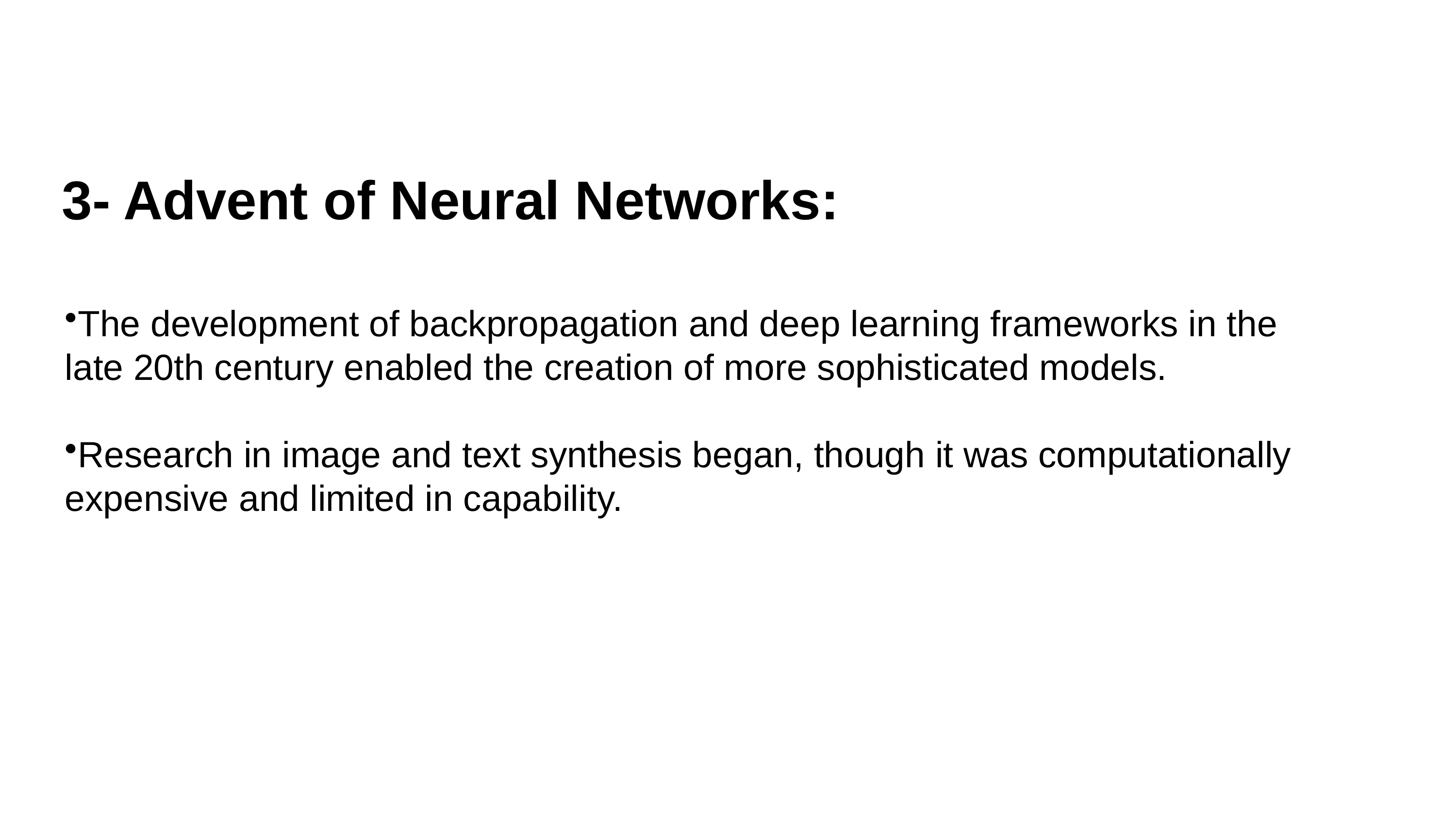

3- Advent of Neural Networks:

The development of backpropagation and deep learning frameworks in the late 20th century enabled the creation of more sophisticated models.

Research in image and text synthesis began, though it was computationally expensive and limited in capability.